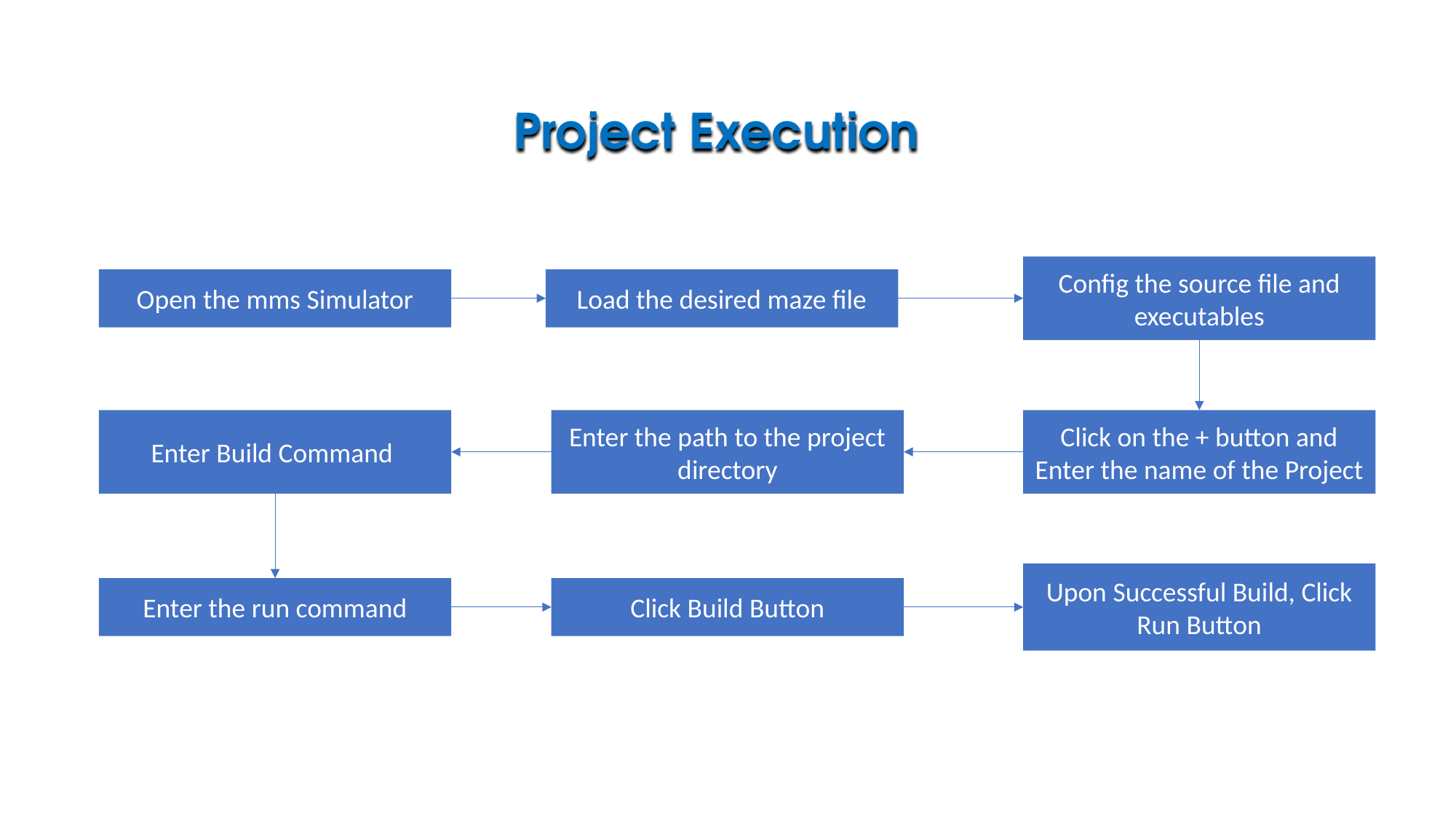

# Project Execution
Config the source file and executables
Open the mms Simulator
Load the desired maze file
Enter Build Command
Enter the path to the project directory
Click on the + button and Enter the name of the Project
Upon Successful Build, Click Run Button
Enter the run command
Click Build Button